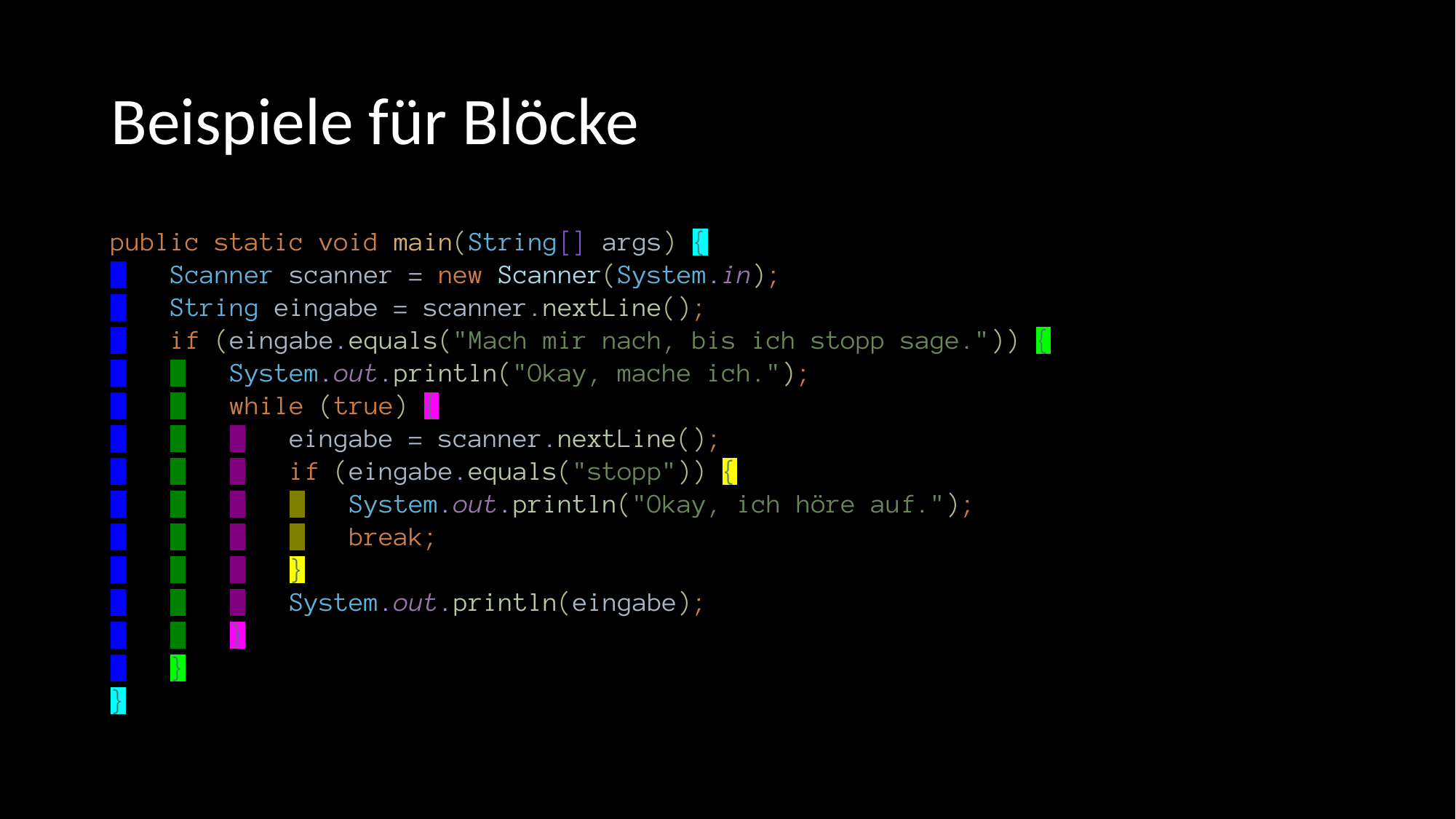

# Beispiele für Blöcke
public static void main(String[] args) {
    Scanner scanner = new Scanner(System.in);
    String eingabe = scanner.nextLine();
    if (eingabe.equals("Mach mir nach, bis ich stopp sage.")) {
        System.out.println("Okay, mache ich.");
        while (true) {
            eingabe = scanner.nextLine();
            if (eingabe.equals("stopp")) {
                System.out.println("Okay, ich höre auf.");
                break;
            }
            System.out.println(eingabe);
        }
    }
}